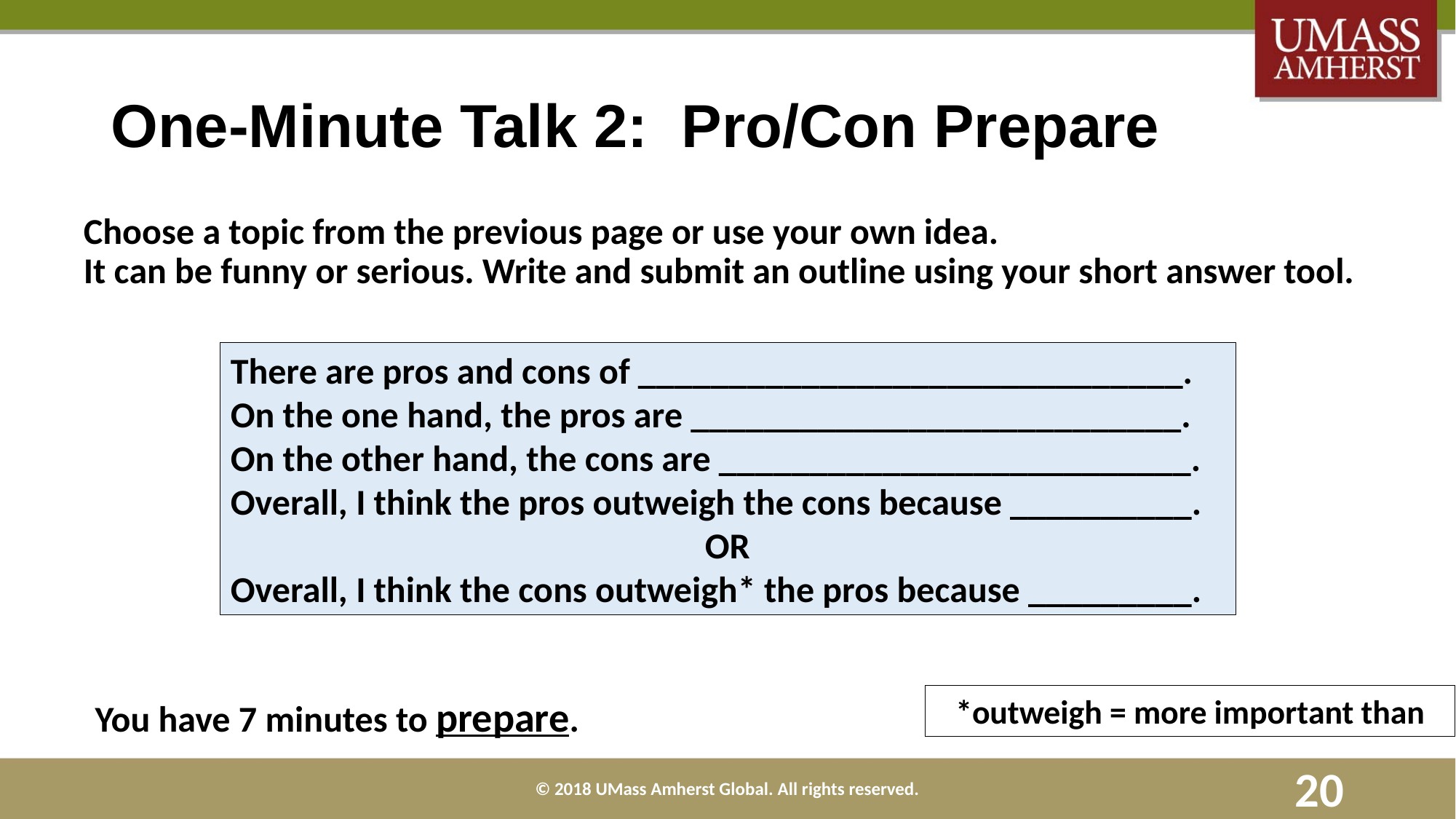

# One-Minute Talk 2:  Pro/Con Prepare
Choose a topic from the previous page or use your own idea.
It can be funny or serious. Write and submit an outline using your short answer tool.

There are pros and cons of ______________________________.
On the one hand, the pros are ___________________________.
On the other hand, the cons are __________________________.
Overall, I think the pros outweigh the cons because __________.
OR
Overall, I think the cons outweigh* the pros because _________.
You have 7 minutes to prepare.
*outweigh = more important than
© 2018 UMass Amherst Global. All rights reserved.
20